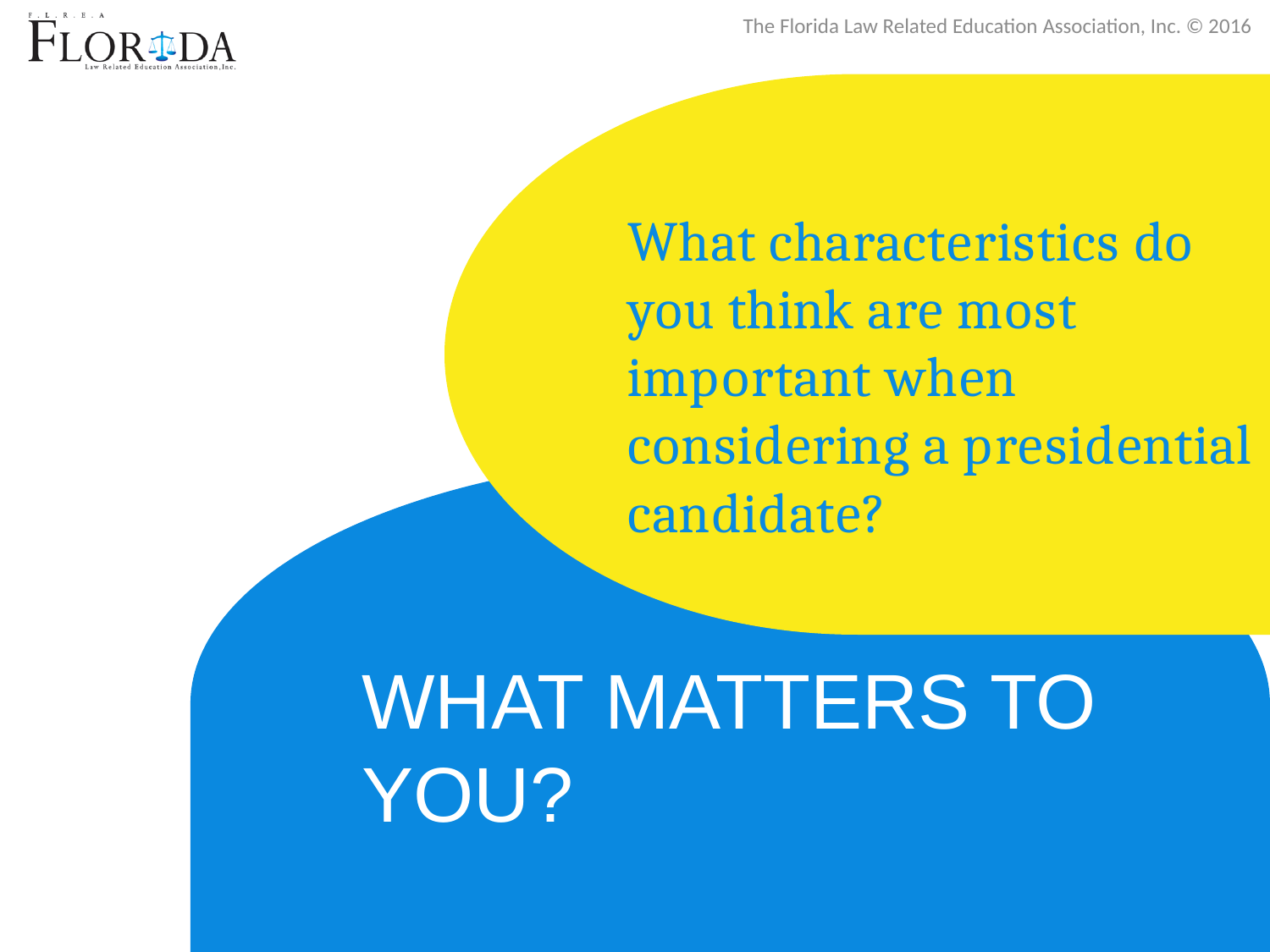

What characteristics do you think are most important when considering a presidential candidate?
# What matters to you?